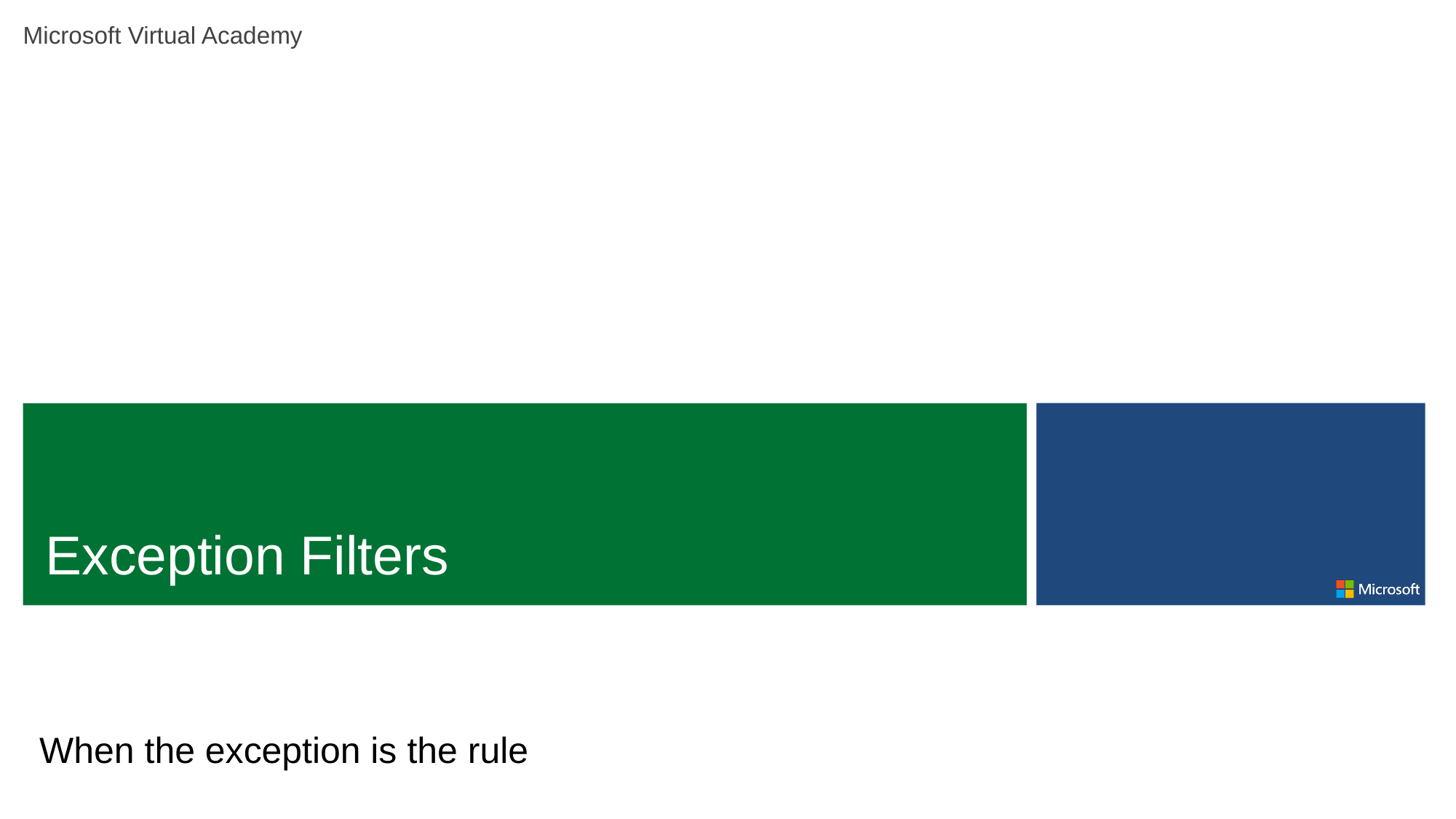

Exception Filters
When the exception is the rule